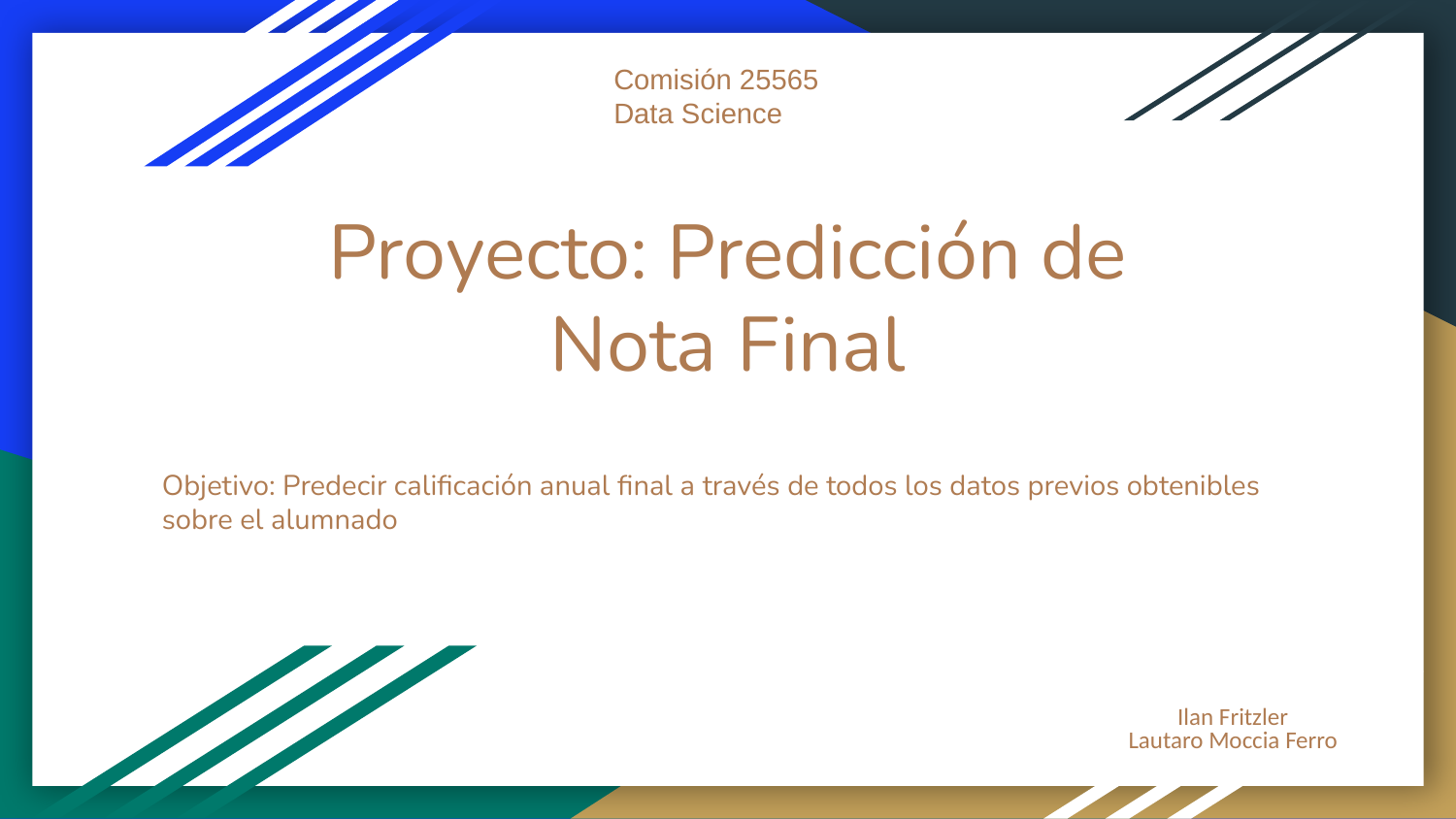

Comisión 25565
Data Science

# Proyecto: Predicción de Nota Final
Objetivo: Predecir calificación anual final a través de todos los datos previos obtenibles sobre el alumnado
Ilan Fritzler
Lautaro Moccia Ferro